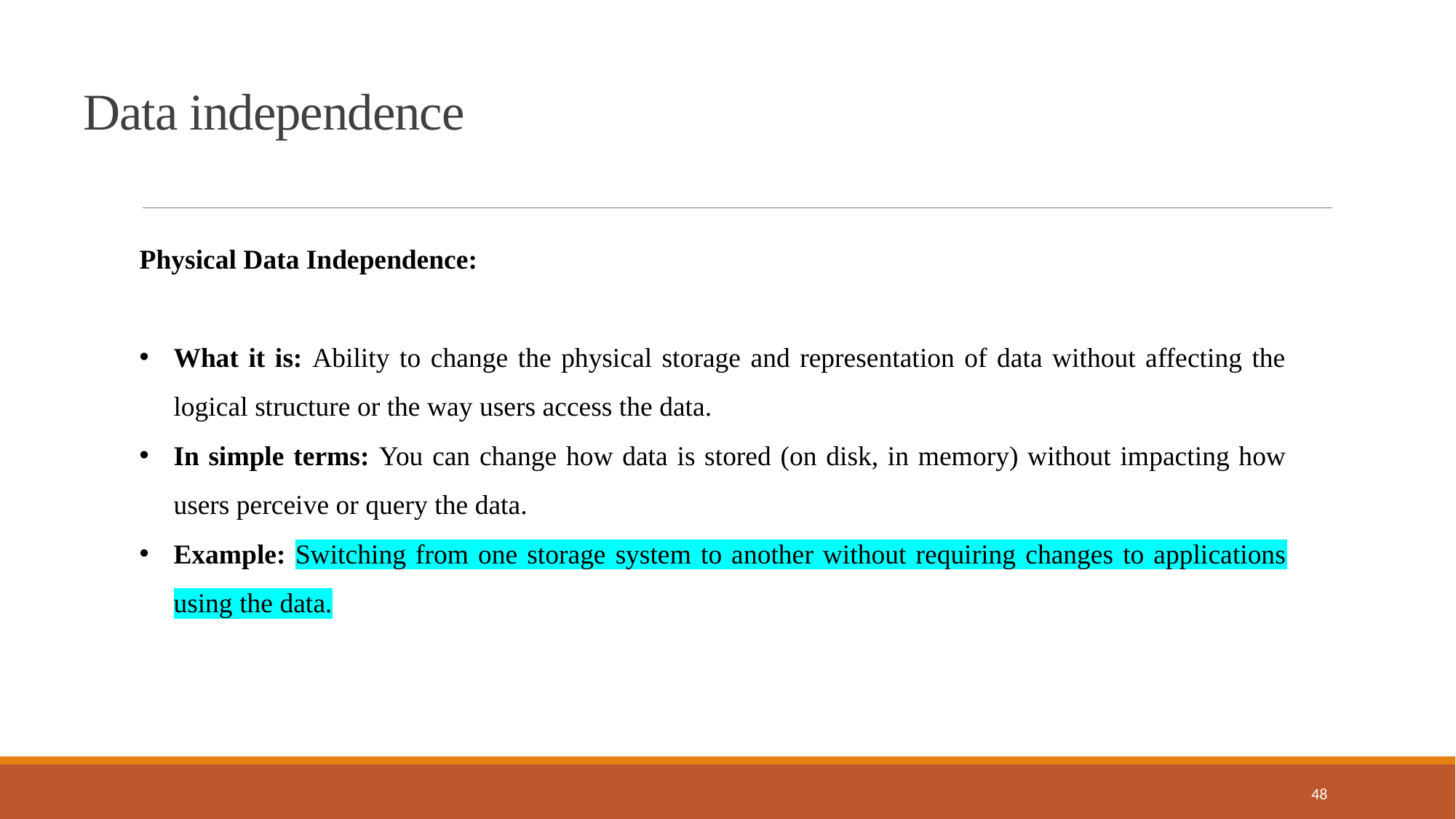

Data independence
Physical Data Independence:

What it is: Ability to change the physical storage and representation of data without affecting the logical structure or the way users access the data.
In simple terms: You can change how data is stored (on disk, in memory) without impacting how users perceive or query the data.
Example: Switching from one storage system to another without requiring changes to applications using the data.
48